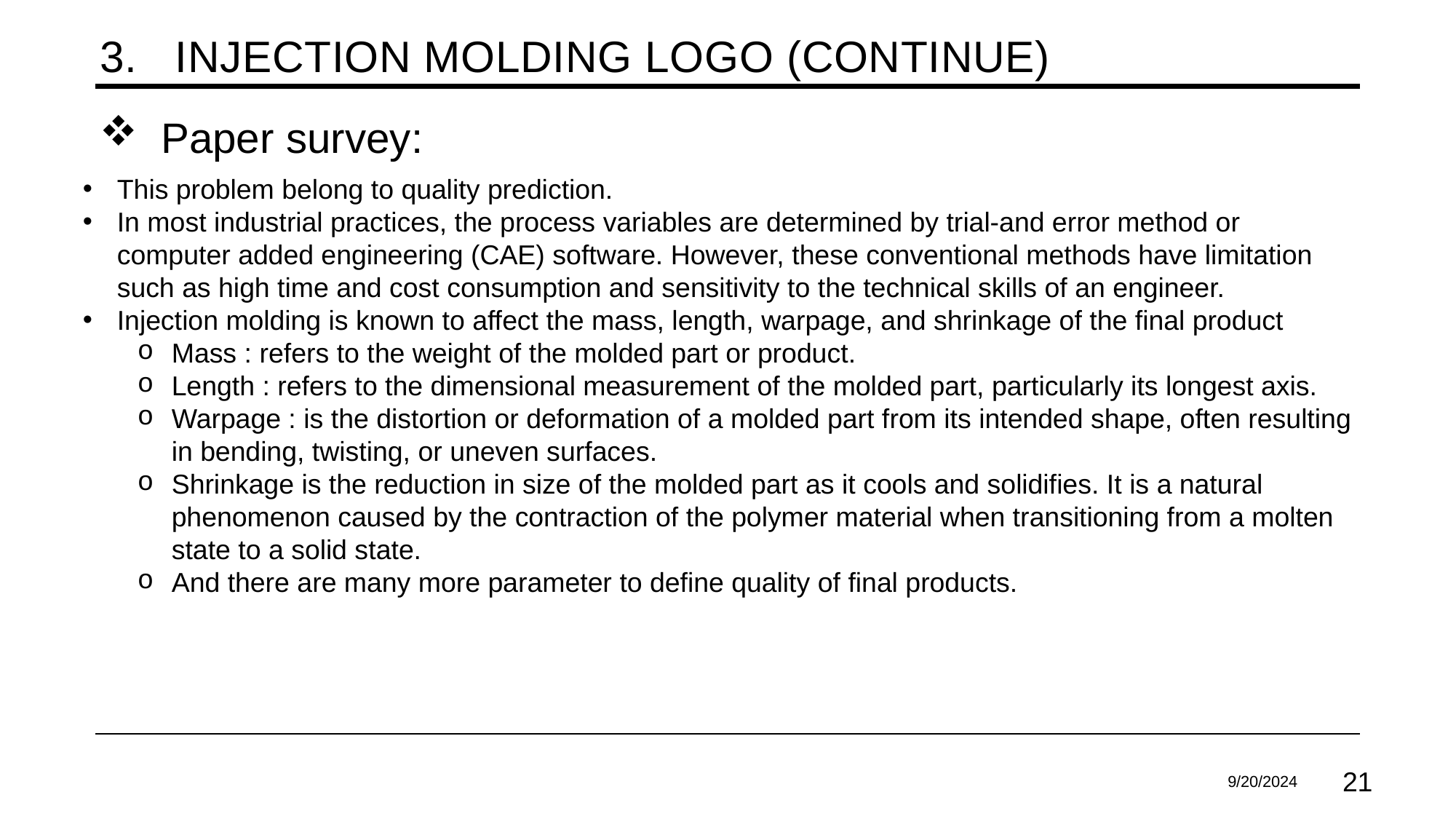

# 3.   Injection molding Logo (continue)
Paper survey:
This problem belong to quality prediction.
In most industrial practices, the process variables are determined by trial-and error method or computer added engineering (CAE) software. However, these conventional methods have limitation such as high time and cost consumption and sensitivity to the technical skills of an engineer.
Injection molding is known to affect the mass, length, warpage, and shrinkage of the final product
Mass : refers to the weight of the molded part or product.
Length : refers to the dimensional measurement of the molded part, particularly its longest axis.
Warpage : is the distortion or deformation of a molded part from its intended shape, often resulting in bending, twisting, or uneven surfaces.
Shrinkage is the reduction in size of the molded part as it cools and solidifies. It is a natural phenomenon caused by the contraction of the polymer material when transitioning from a molten state to a solid state.
And there are many more parameter to define quality of final products.

9/20/2024
21